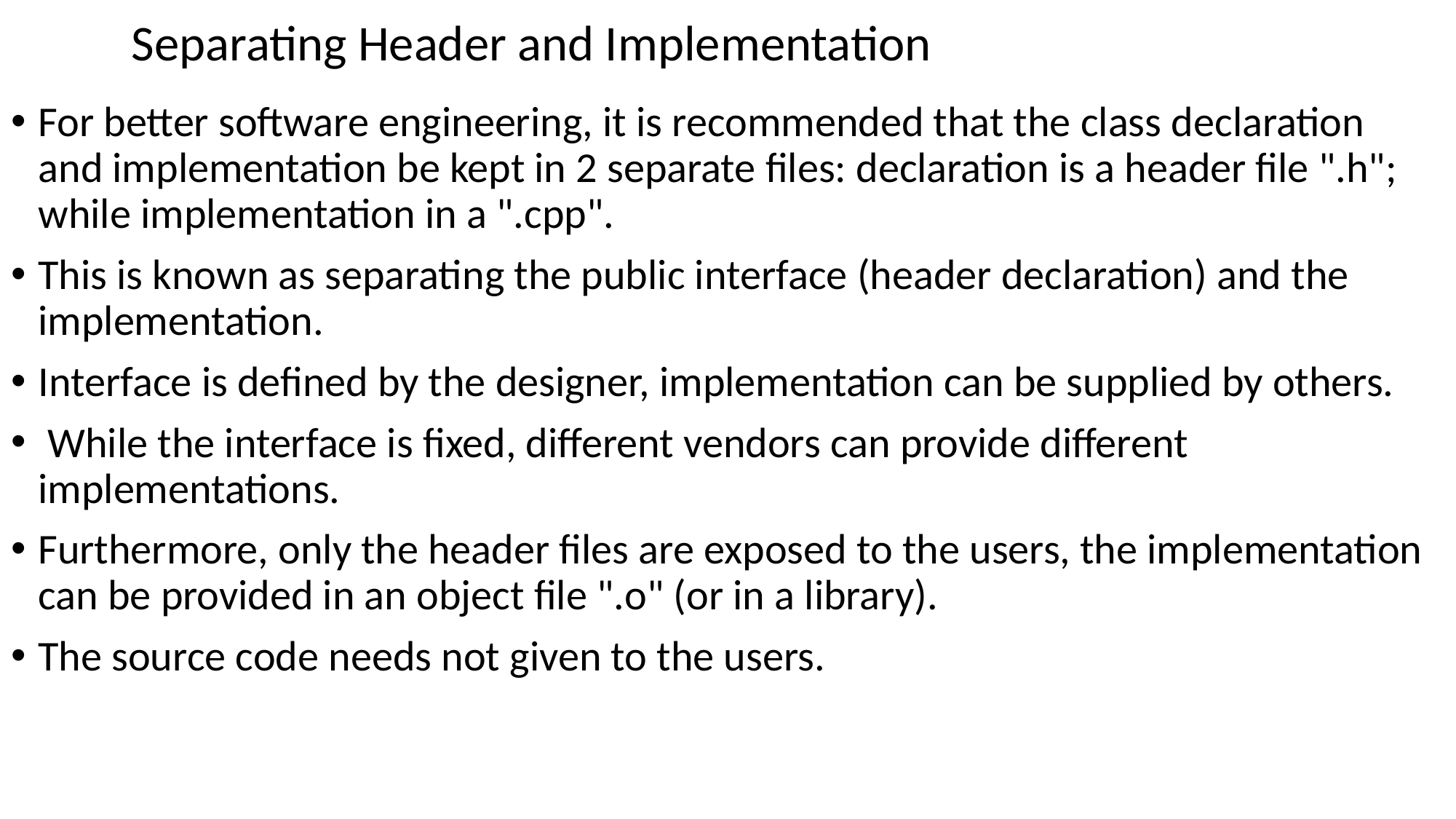

# Separating Header and Implementation
For better software engineering, it is recommended that the class declaration and implementation be kept in 2 separate files: declaration is a header file ".h"; while implementation in a ".cpp".
This is known as separating the public interface (header declaration) and the implementation.
Interface is defined by the designer, implementation can be supplied by others.
 While the interface is fixed, different vendors can provide different implementations.
Furthermore, only the header files are exposed to the users, the implementation can be provided in an object file ".o" (or in a library).
The source code needs not given to the users.